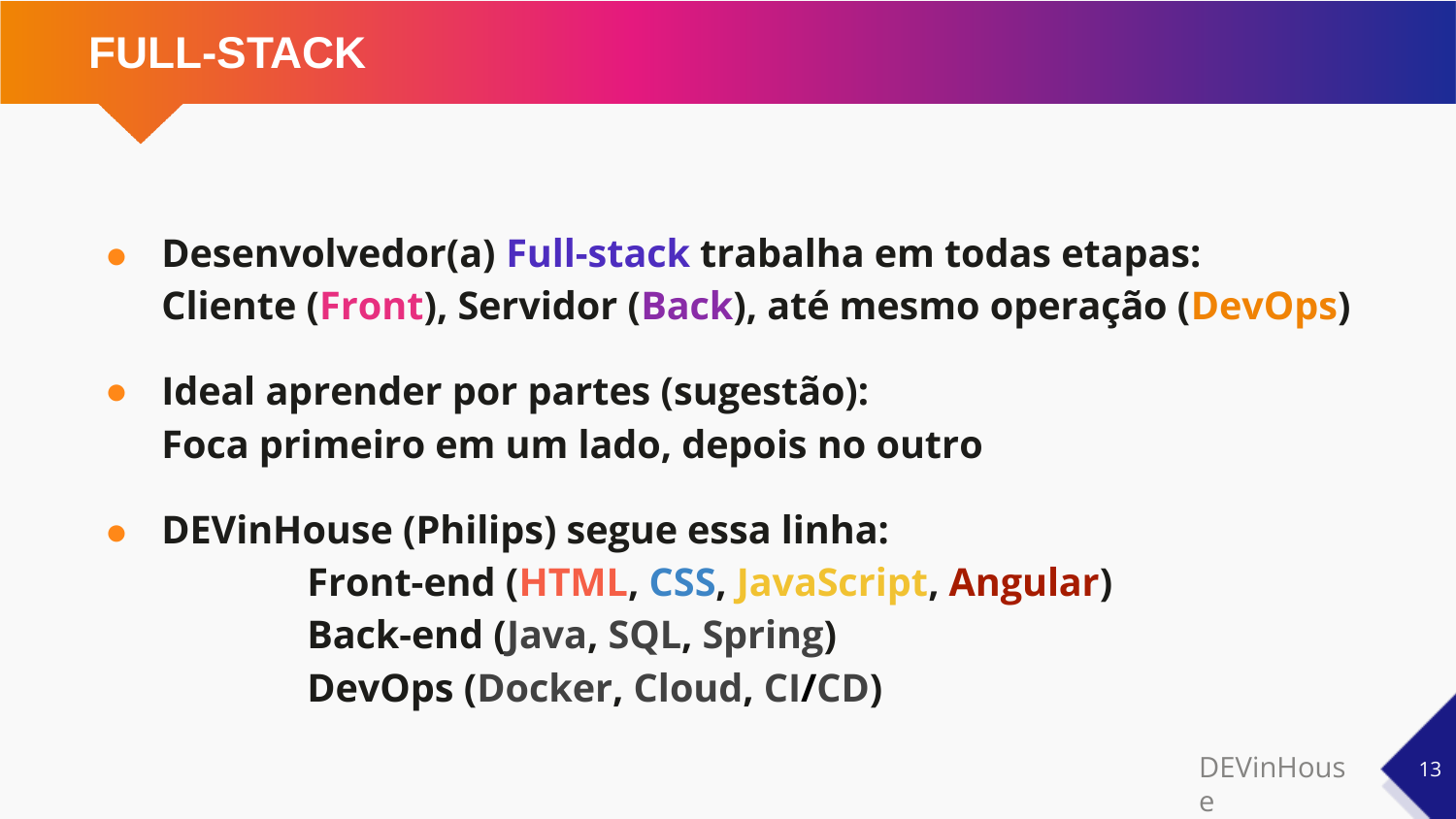

# FULL-STACK
Desenvolvedor(a) Full-stack trabalha em todas etapas:
Cliente (Front), Servidor (Back), até mesmo operação (DevOps)
Ideal aprender por partes (sugestão):
Foca primeiro em um lado, depois no outro
DEVinHouse (Philips) segue essa linha:
	Front-end (HTML, CSS, JavaScript, Angular)
	Back-end (Java, SQL, Spring)
	DevOps (Docker, Cloud, CI/CD)
13